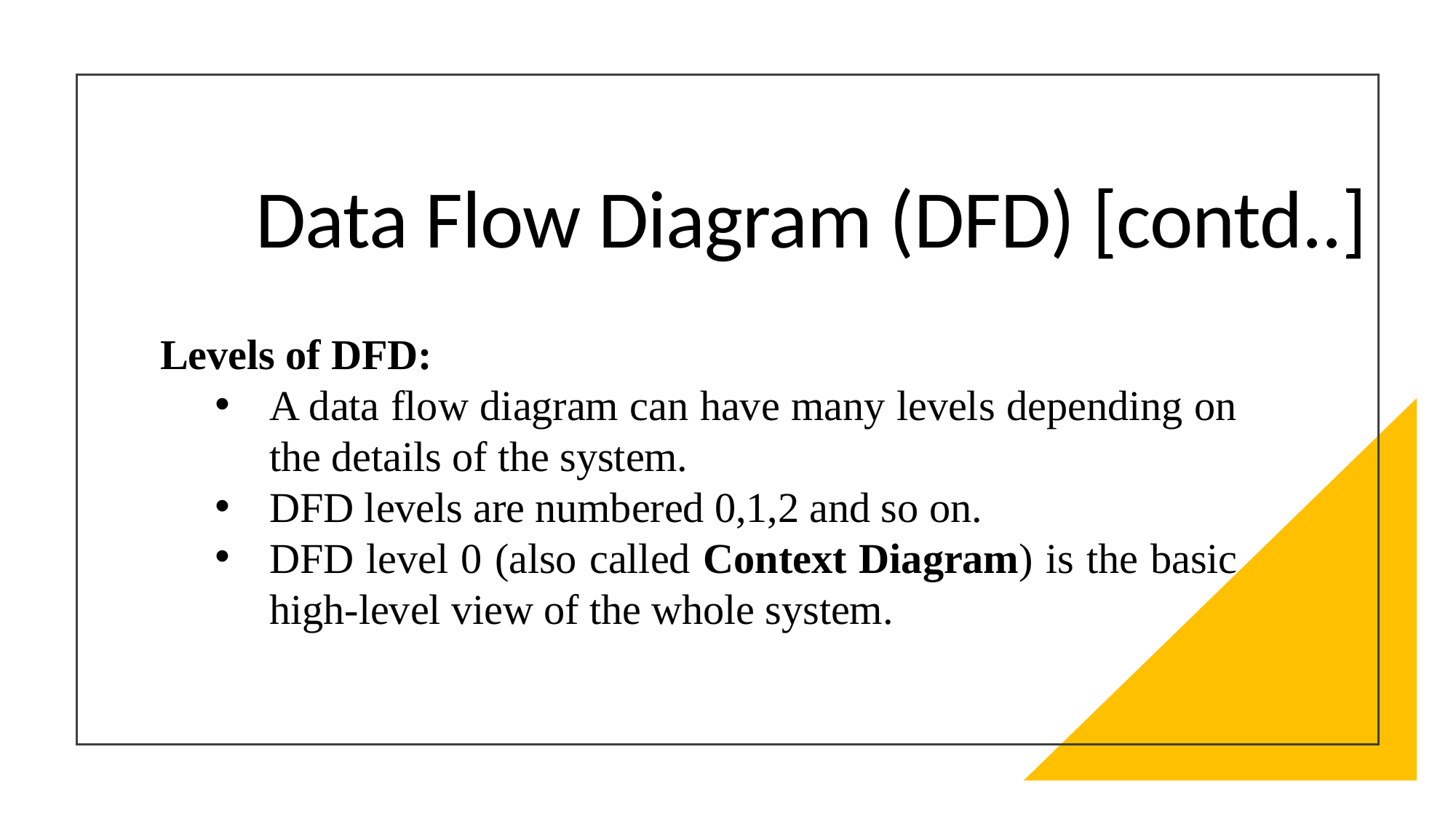

# Data Flow Diagram (DFD) [contd..]
Levels of DFD:
A data flow diagram can have many levels depending on the details of the system.
DFD levels are numbered 0,1,2 and so on.
DFD level 0 (also called Context Diagram) is the basic high-level view of the whole system.